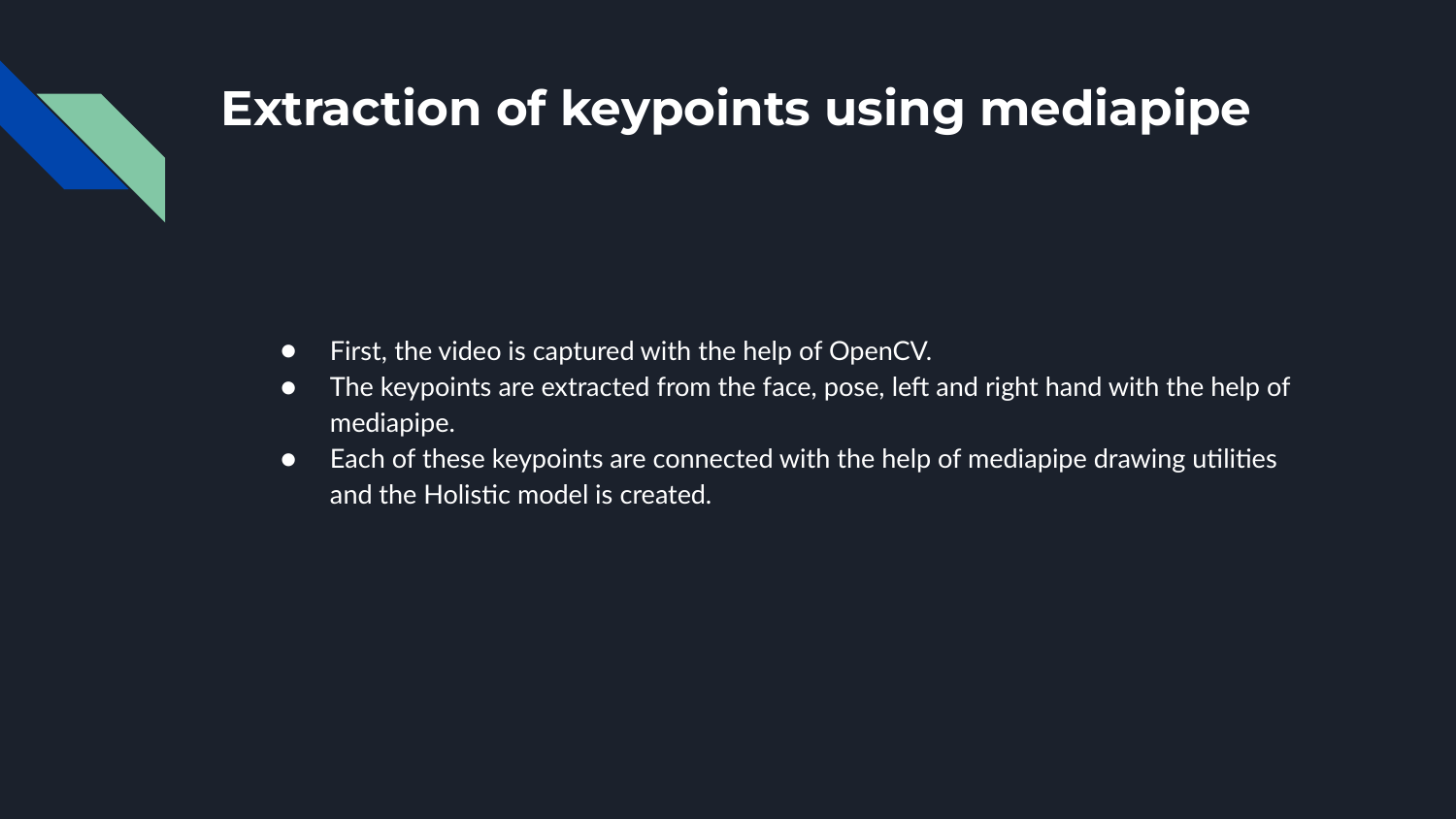

# Extraction of keypoints using mediapipe
First, the video is captured with the help of OpenCV.
The keypoints are extracted from the face, pose, left and right hand with the help of mediapipe.
Each of these keypoints are connected with the help of mediapipe drawing utilities and the Holistic model is created.